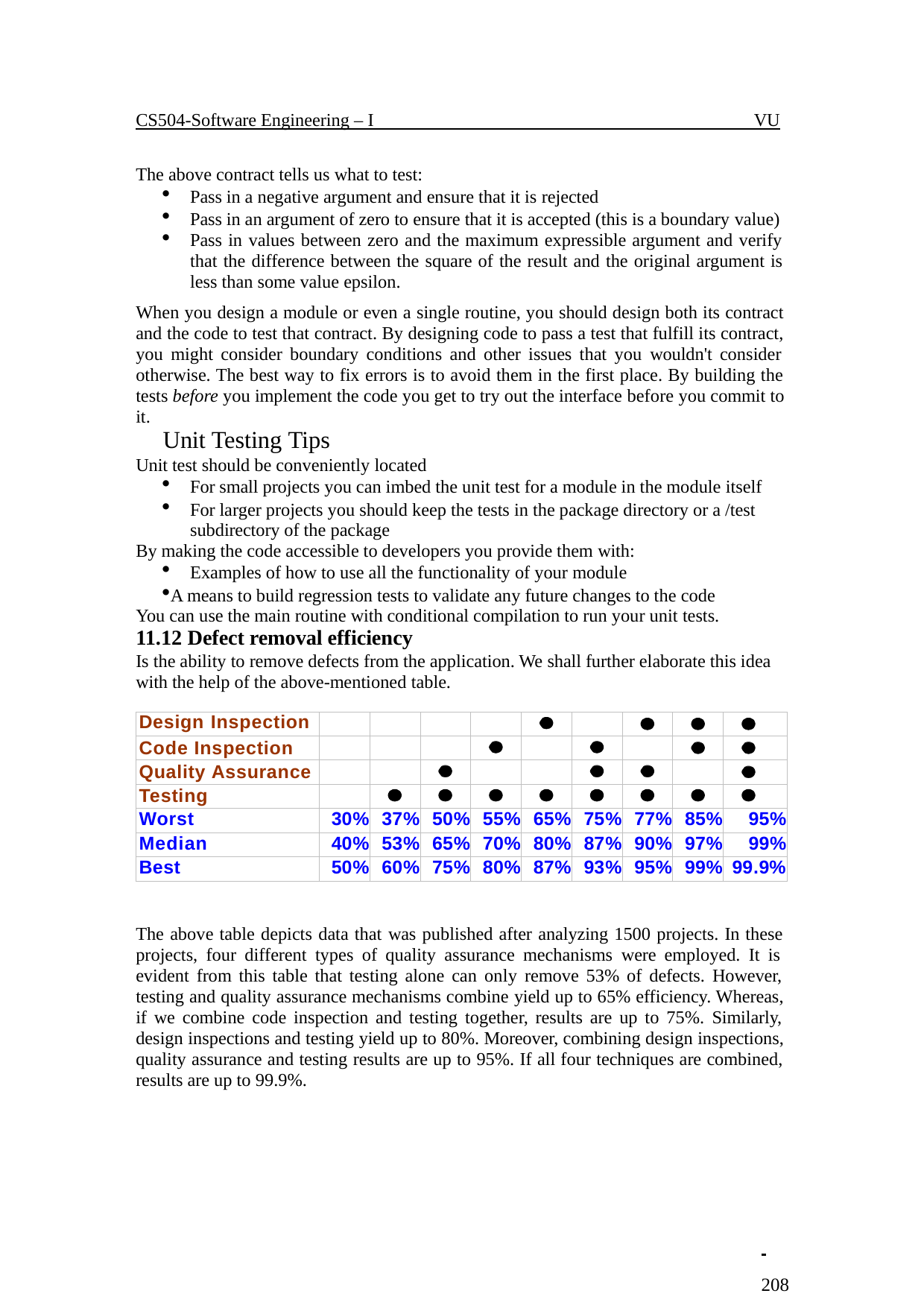

CS504-Software Engineering – I
VU

The above contract tells us what to test:
Pass in a negative argument and ensure that it is rejected
Pass in an argument of zero to ensure that it is accepted (this is a boundary value)
Pass in values between zero and the maximum expressible argument and verify  that the difference between the square of the result and the original argument is  less than some value epsilon.
When you design a module or even a single routine, you should design both its contract  and the code to test that contract. By designing code to pass a test that fulfill its contract,  you might consider boundary conditions and other issues that you wouldn't consider  otherwise. The best way to fix errors is to avoid them in the first place. By building the  tests before you implement the code you get to try out the interface before you commit to  it.
Unit Testing Tips
Unit test should be conveniently located
For small projects you can imbed the unit test for a module in the module itself
For larger projects you should keep the tests in the package directory or a /test  subdirectory of the package
By making the code accessible to developers you provide them with:
Examples of how to use all the functionality of your module
A means to build regression tests to validate any future changes to the code  You can use the main routine with conditional compilation to run your unit tests.
11.12 Defect removal efficiency
Is the ability to remove defects from the application. We shall further elaborate this idea  with the help of the above-mentioned table.
| Design Inspection |  |  |  |  |  |  |  |  |  |
| --- | --- | --- | --- | --- | --- | --- | --- | --- | --- |
| Code Inspection |  |  |  |  |  |  |  |  |  |
| Quality Assurance |  |  |  |  |  |  |  |  |  |
| Testing |  |  |  |  |  |  |  |  |  |
| Worst | 30% | 37% | 50% | 55% | 65% | 75% | 77% | 85% | 95% |
| Median | 40% | 53% | 65% | 70% | 80% | 87% | 90% | 97% | 99% |
| Best | 50% | 60% | 75% | 80% | 87% | 93% | 95% | 99% | 99.9% |

The above table depicts data that was published after analyzing 1500 projects. In these  projects, four different types of quality assurance mechanisms were employed. It is  evident from this table that testing alone can only remove 53% of defects. However,  testing and quality assurance mechanisms combine yield up to 65% efficiency. Whereas,  if we combine code inspection and testing together, results are up to 75%. Similarly,  design inspections and testing yield up to 80%. Moreover, combining design inspections,  quality assurance and testing results are up to 95%. If all four techniques are combined,  results are up to 99.9%.
 	208
© Copyright Virtual University of Pakistan